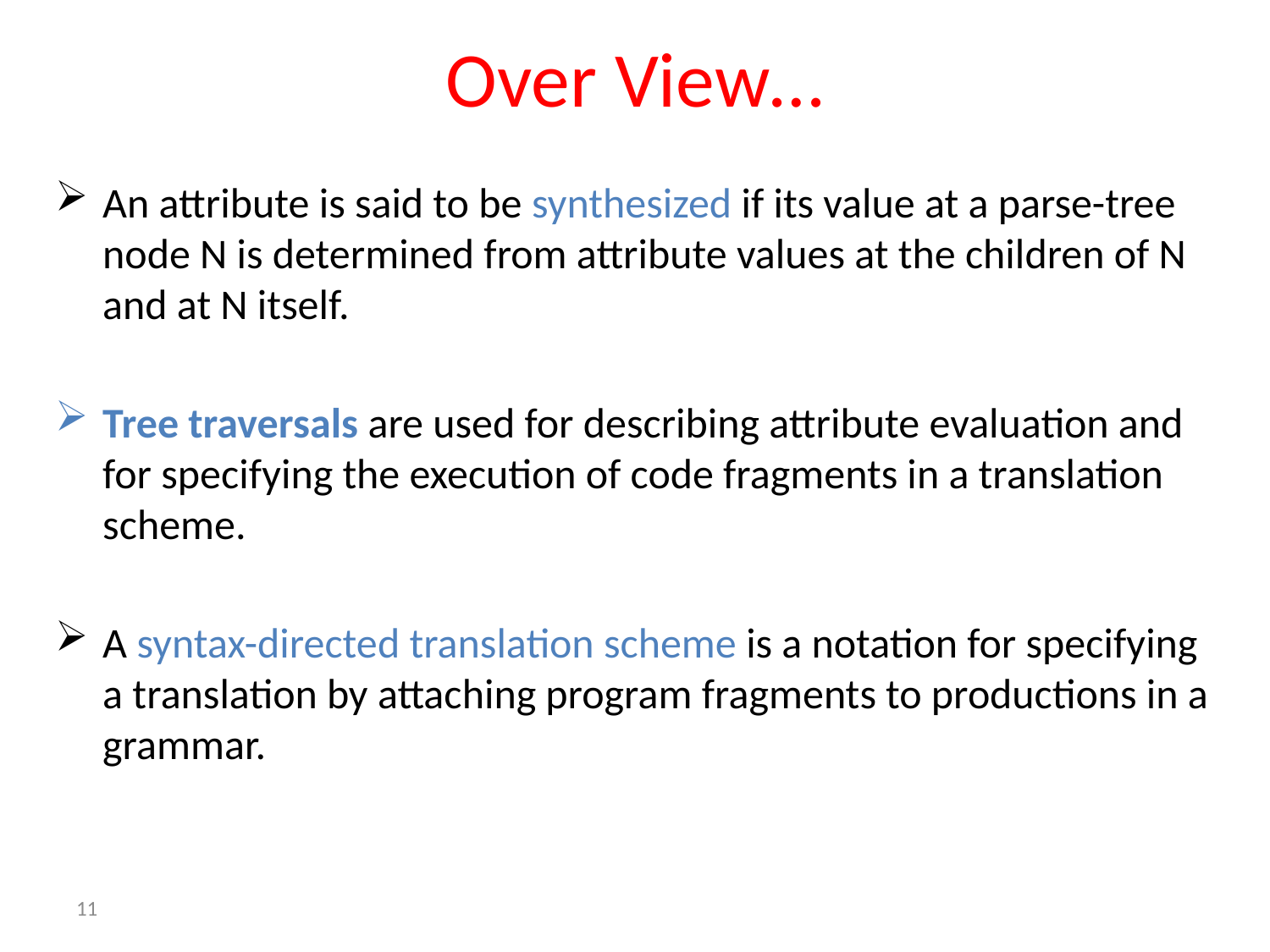

# Over View…
An attribute is said to be synthesized if its value at a parse-tree node N is determined from attribute values at the children of N and at N itself.

Tree traversals are used for describing attribute evaluation and for specifying the execution of code fragments in a translation scheme.

A syntax-directed translation scheme is a notation for specifying a translation by attaching program fragments to productions in a grammar.

11